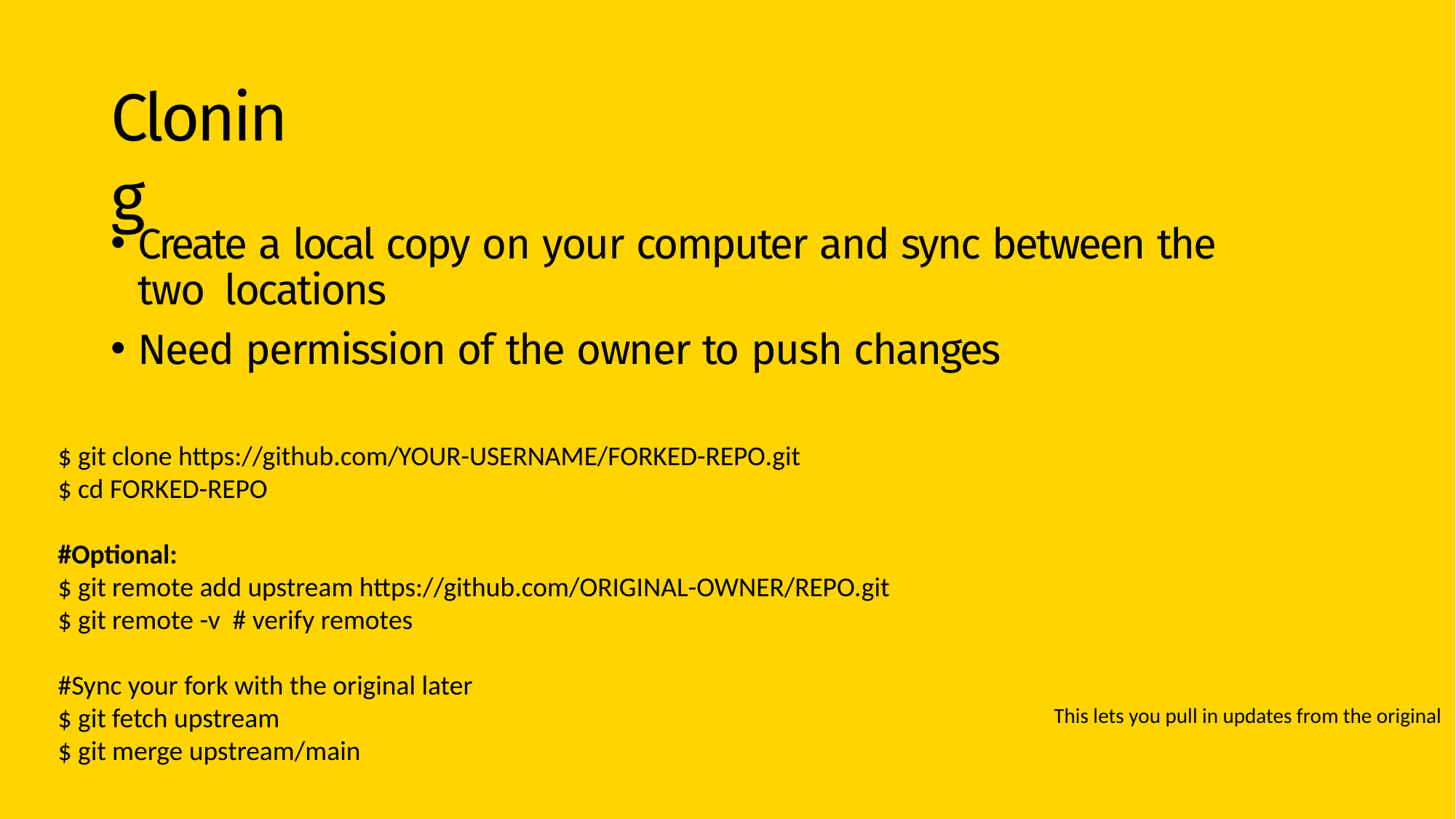

# Cloning
Create a local copy on your computer and sync between the two  locations
Need permission of the owner to push changes
$ git clone https://github.com/YOUR-USERNAME/FORKED-REPO.git
$ cd FORKED-REPO

#Optional:
$ git remote add upstream https://github.com/ORIGINAL-OWNER/REPO.git
$ git remote -v  # verify remotes

#Sync your fork with the original later
$ git fetch upstream
$ git merge upstream/main

This lets you pull in updates from the original